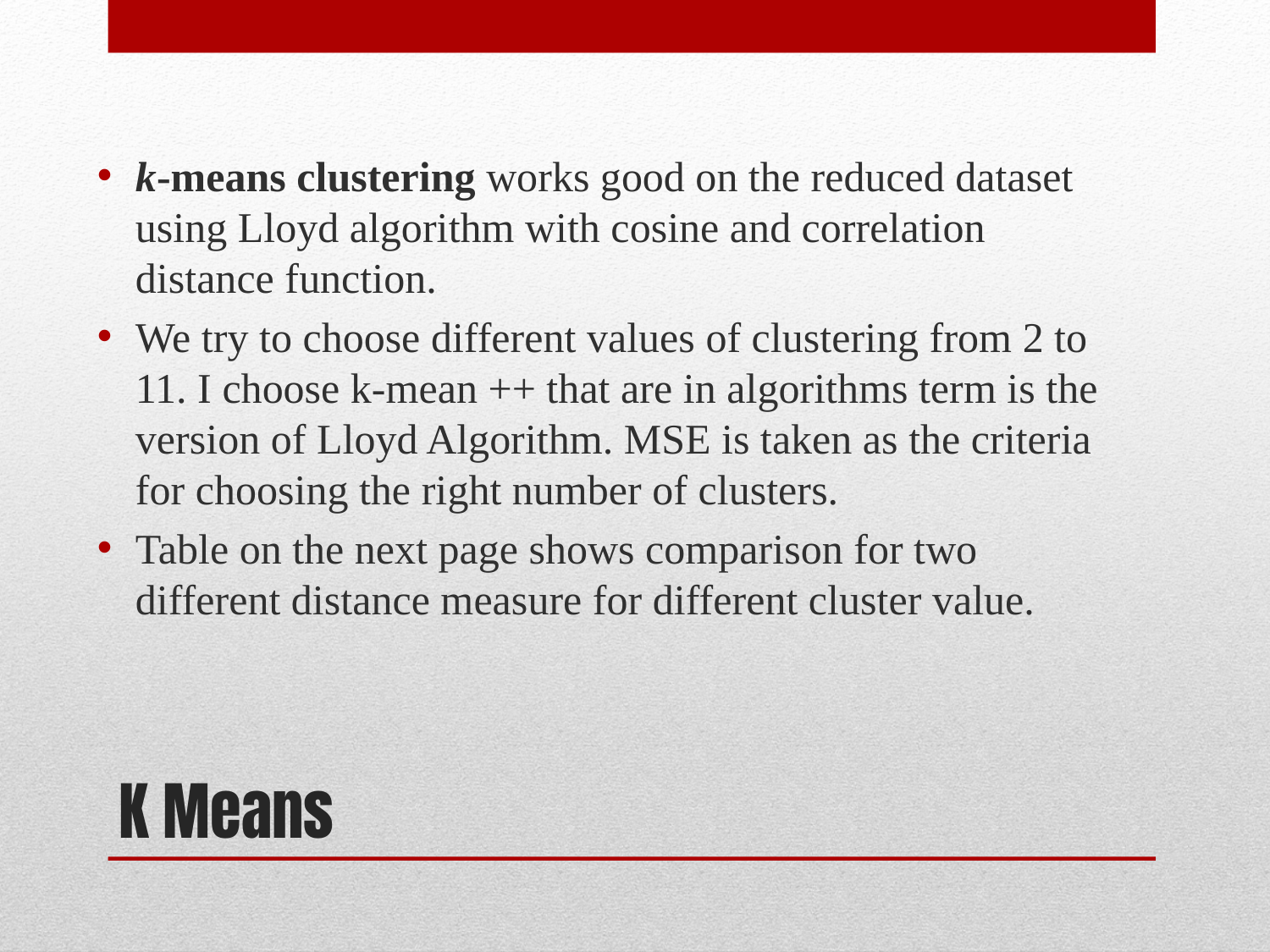

k-means clustering works good on the reduced dataset using Lloyd algorithm with cosine and correlation distance function.
We try to choose different values of clustering from 2 to 11. I choose k-mean ++ that are in algorithms term is the version of Lloyd Algorithm. MSE is taken as the criteria for choosing the right number of clusters.
Table on the next page shows comparison for two different distance measure for different cluster value.
# K Means